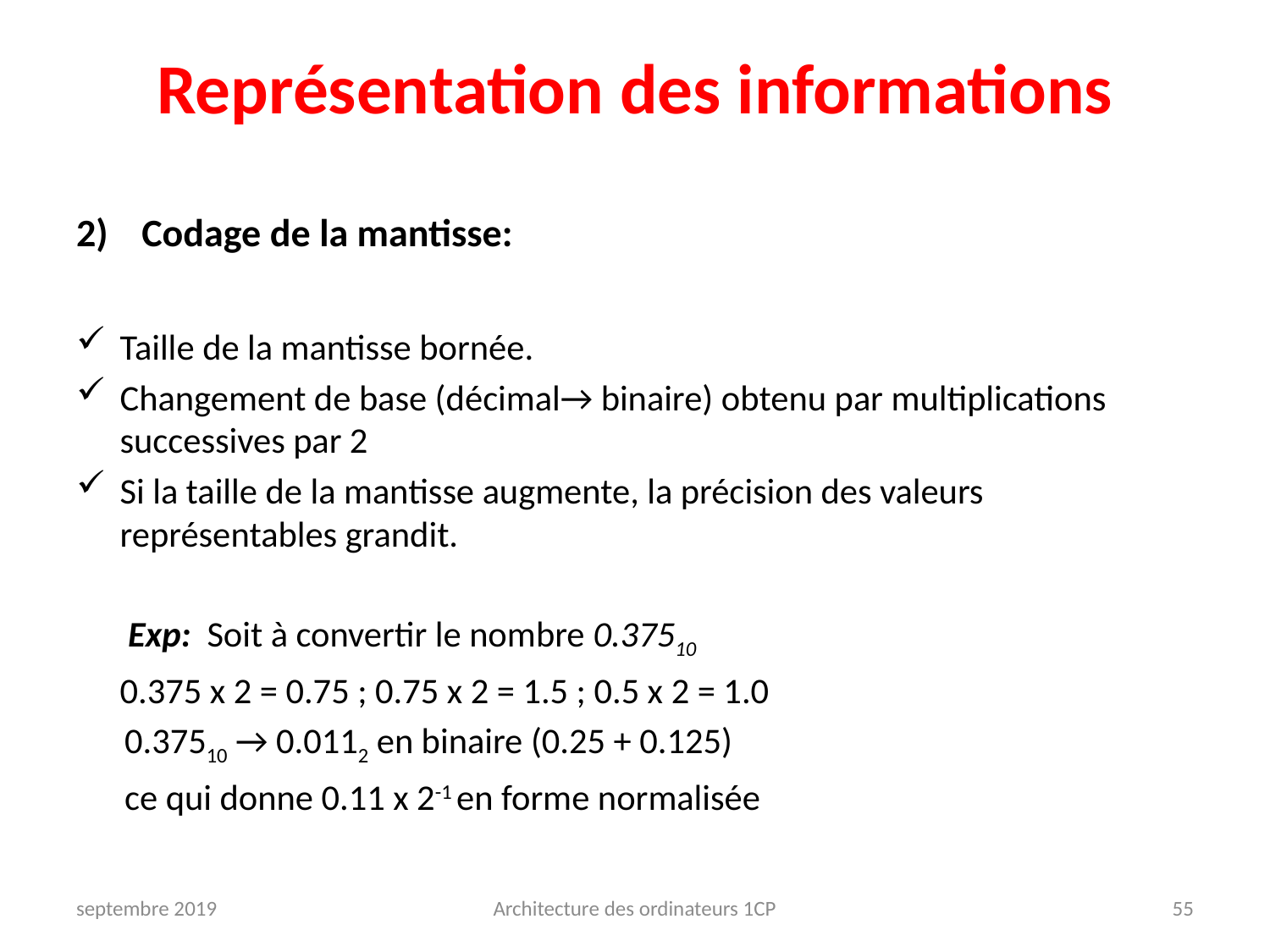

# Représentation des informations
Codage de la mantisse:

Taille de la mantisse bornée.
Changement de base (décimal→ binaire) obtenu par multiplications successives par 2
Si la taille de la mantisse augmente, la précision des valeurs représentables grandit.

	 Exp:  Soit à convertir le nombre 0.37510
	0.375 x 2 = 0.75 ; 0.75 x 2 = 1.5 ; 0.5 x 2 = 1.0
      0.37510 → 0.0112 en binaire (0.25 + 0.125)
      ce qui donne 0.11 x 2-1 en forme normalisée
septembre 2019
Architecture des ordinateurs 1CP
55